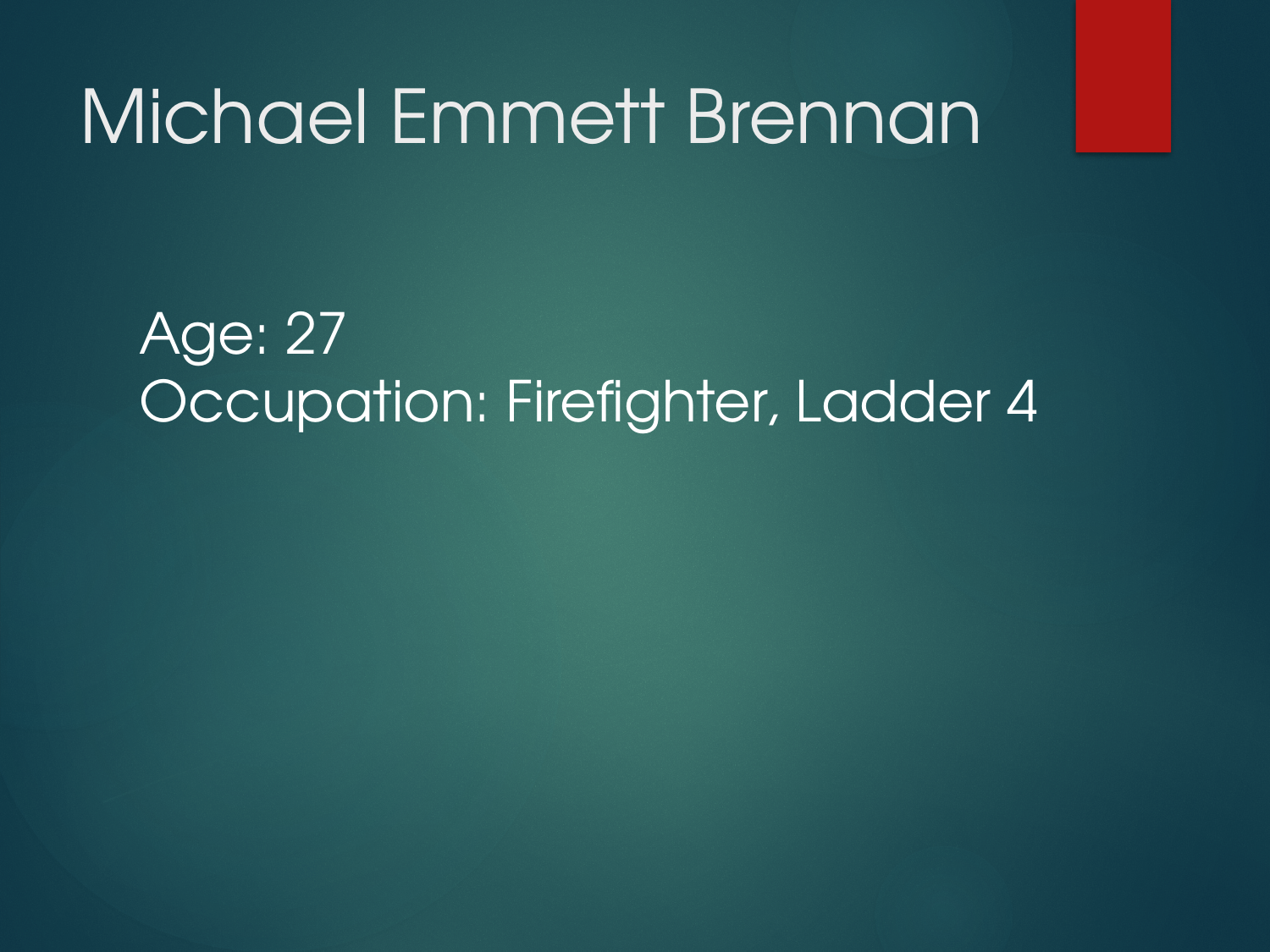

# Michael Emmett Brennan

Age: 27
Occupation: Firefighter, Ladder 4